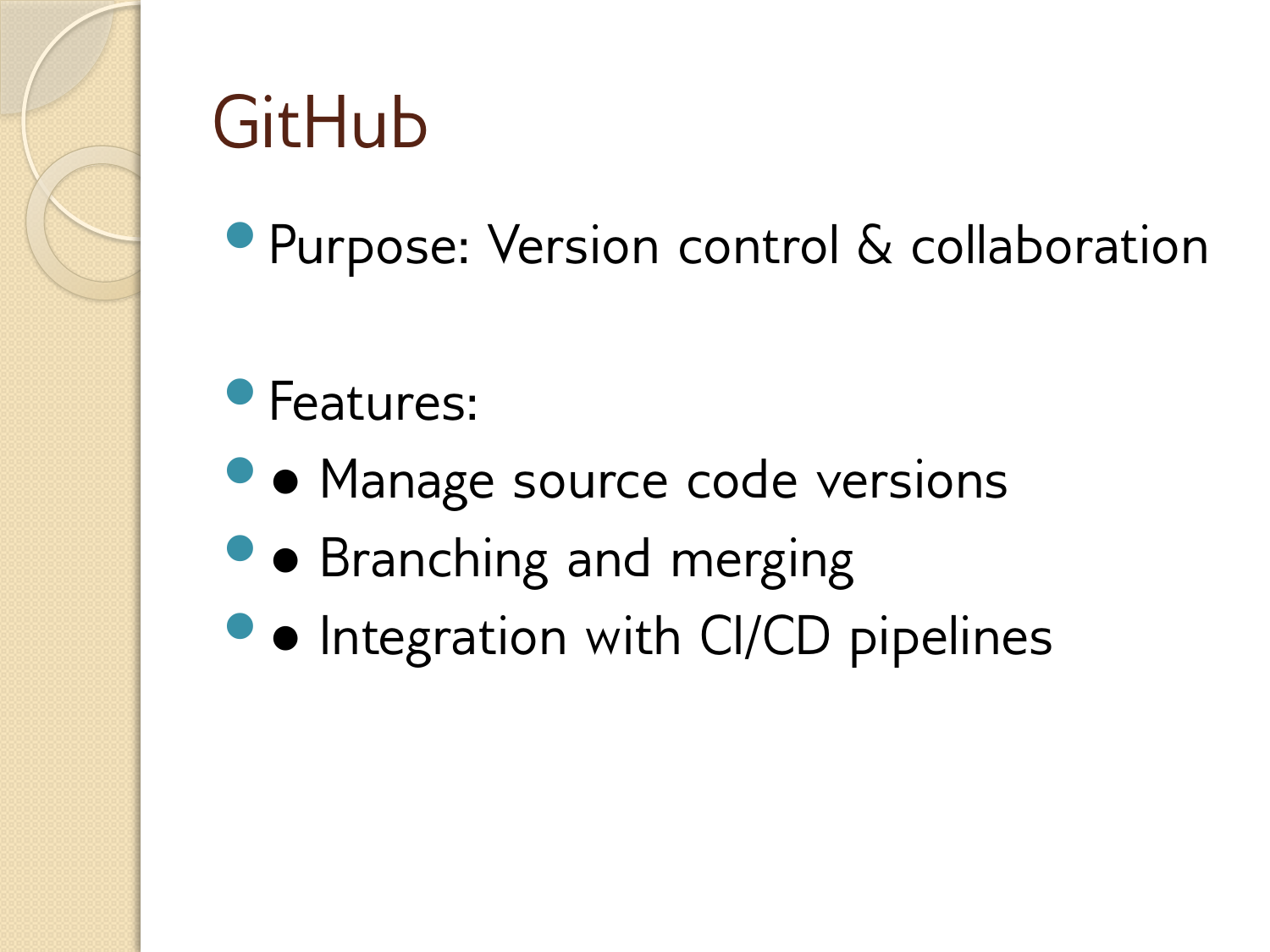

# GitHub
Purpose: Version control & collaboration

Features:
● Manage source code versions
● Branching and merging
● Integration with CI/CD pipelines